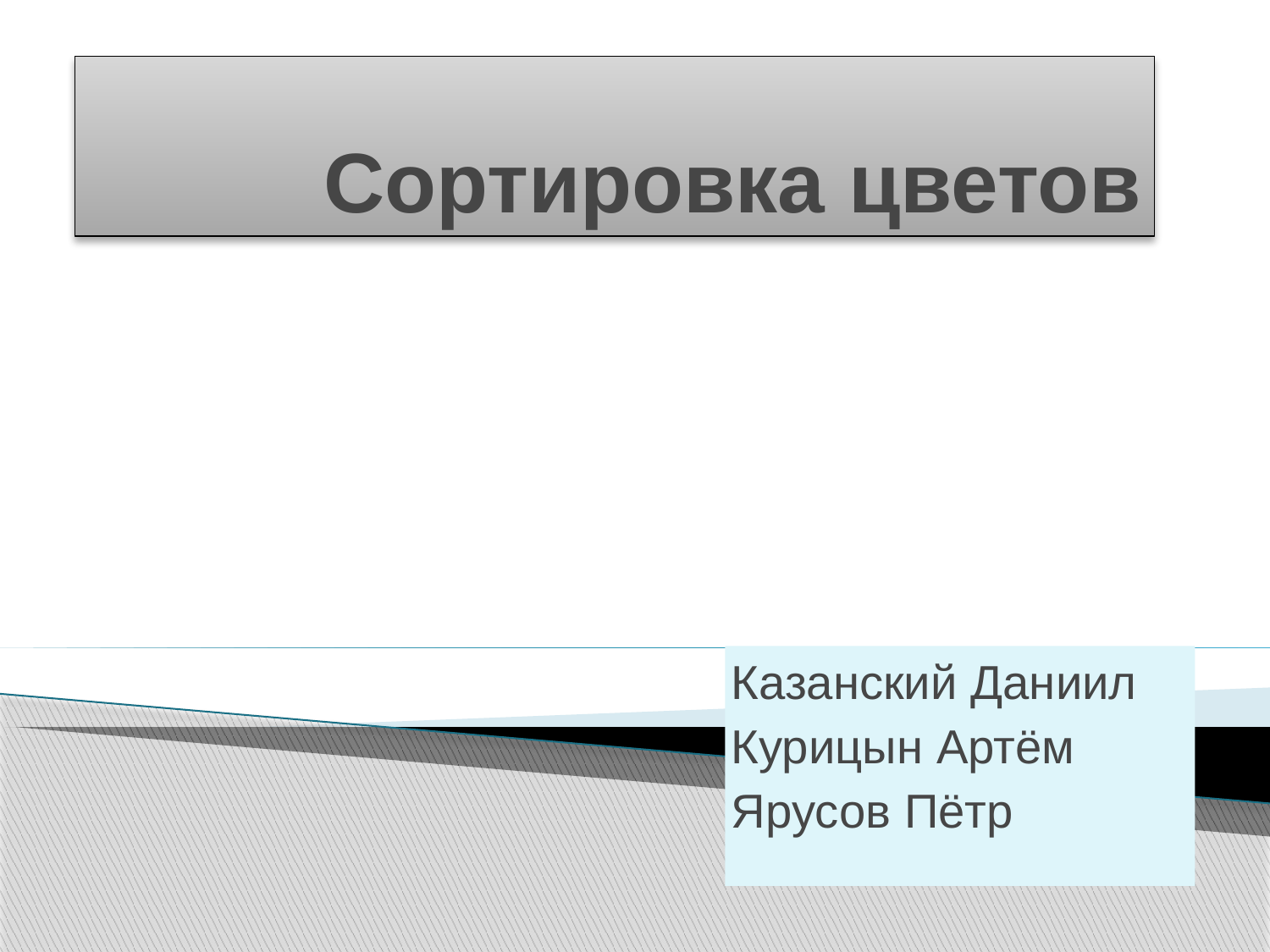

# Сортировка цветов
Казанский Даниил
Курицын Артём
Ярусов Пётр